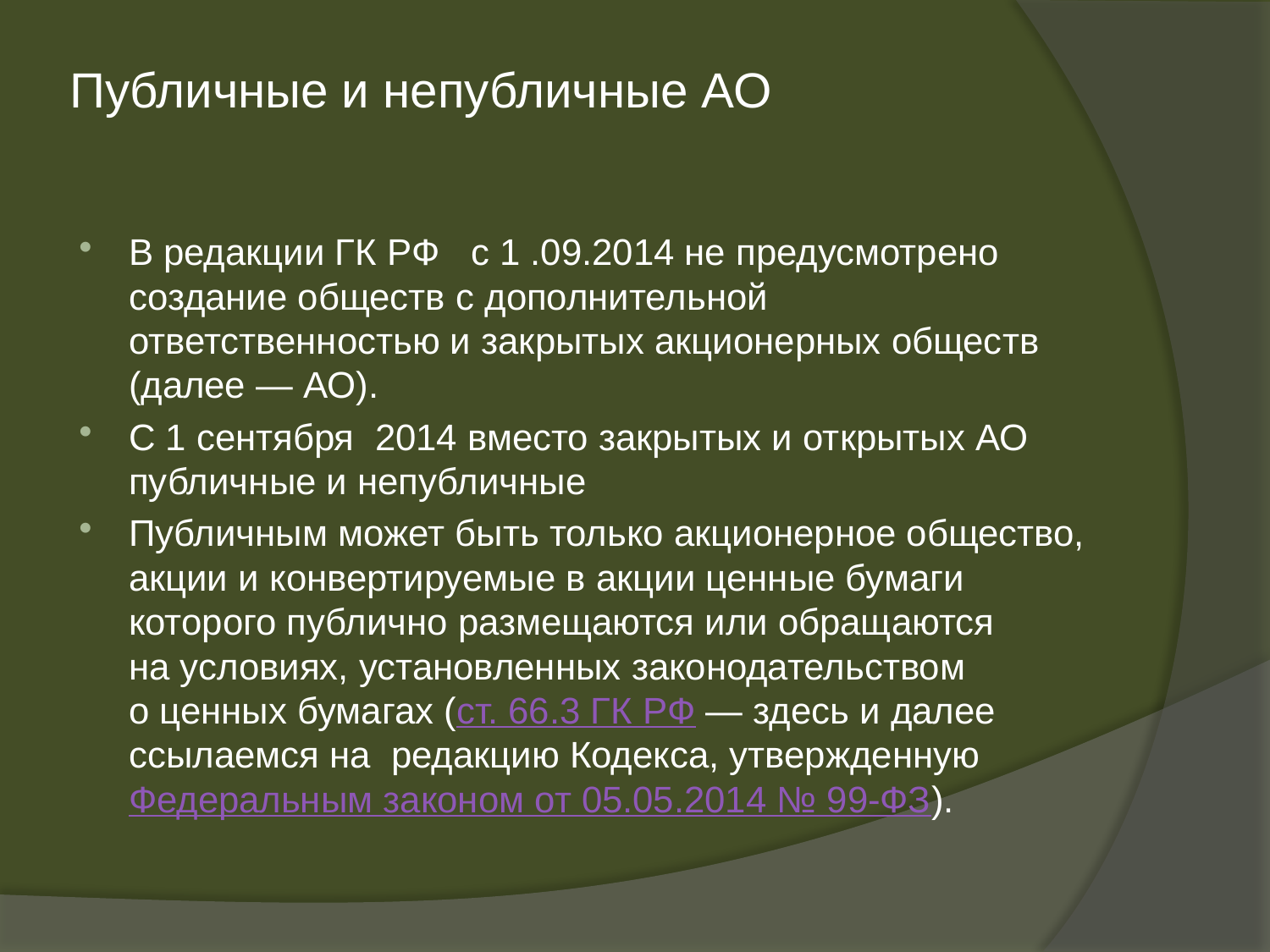

# Публичные и непубличные АО
В редакции ГК РФ   с 1 .09.2014 не предусмотрено создание обществ с дополнительной ответственностью и закрытых акционерных обществ (далее — АО).
С 1 сентября  2014 вместо закрытых и открытых АО  публичные и непубличные
Публичным может быть только акционерное общество, акции и конвертируемые в акции ценные бумаги которого публично размещаются или обращаются на условиях, установленных законодательством о ценных бумагах (ст. 66.3 ГК РФ — здесь и далее ссылаемся на  редакцию Кодекса, утвержденную Федеральным законом от 05.05.2014 № 99-ФЗ).